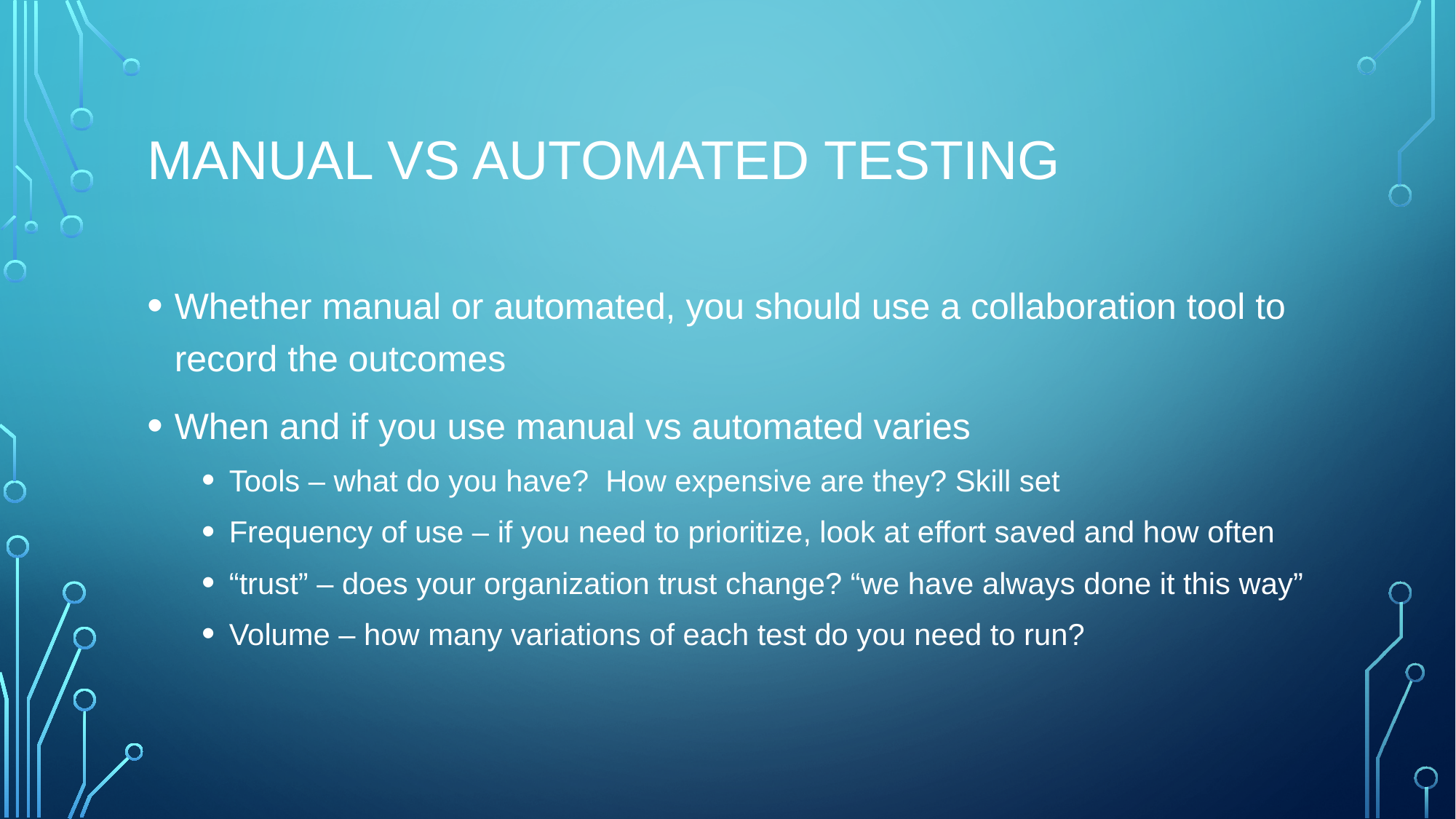

# Manual vs automated testing
Whether manual or automated, you should use a collaboration tool to record the outcomes
When and if you use manual vs automated varies
Tools – what do you have?  How expensive are they? Skill set
Frequency of use – if you need to prioritize, look at effort saved and how often
“trust” – does your organization trust change? “we have always done it this way”
Volume – how many variations of each test do you need to run?